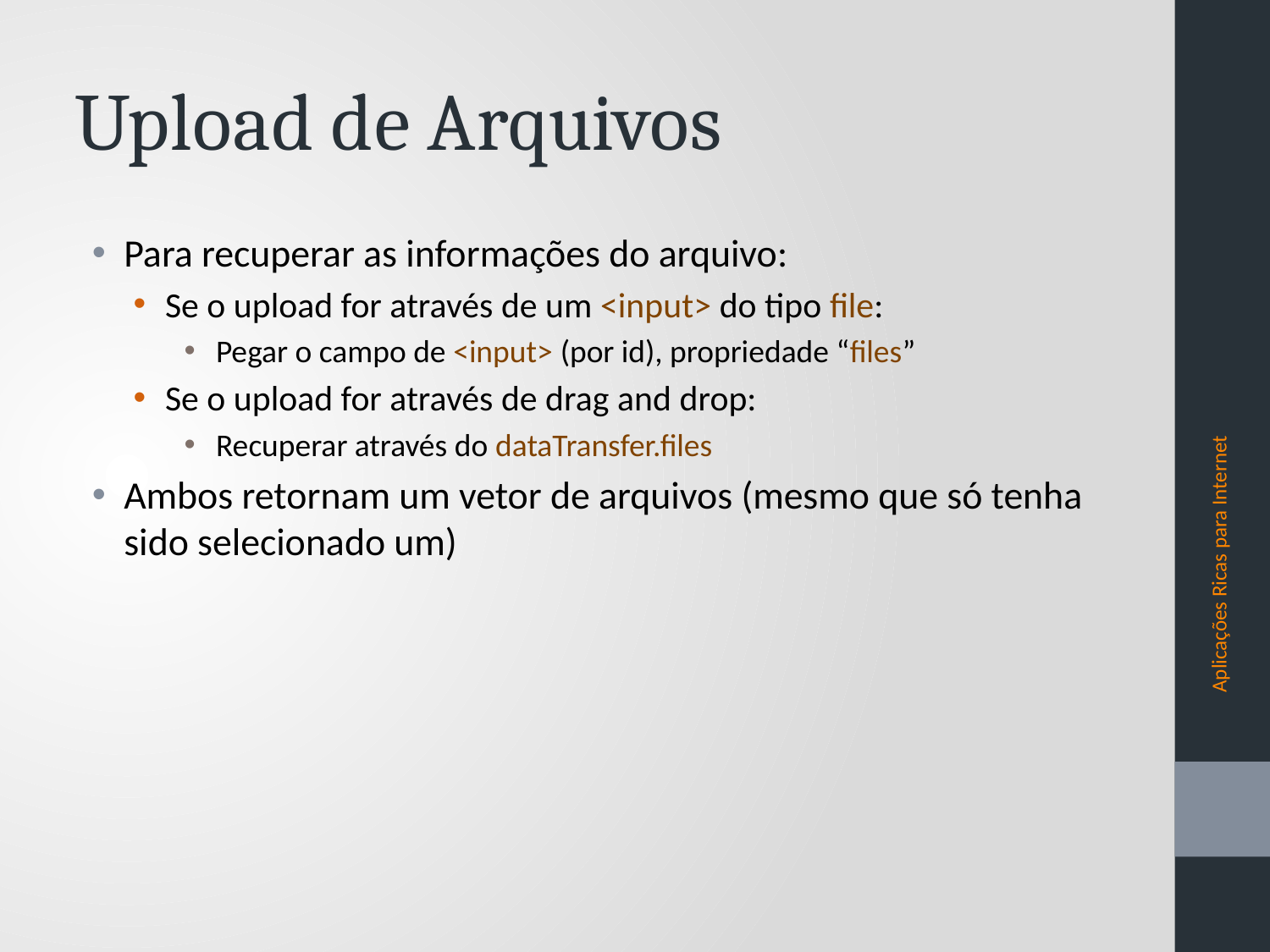

# Upload de Arquivos
Para recuperar as informações do arquivo:
Se o upload for através de um <input> do tipo file:
Pegar o campo de <input> (por id), propriedade “files”
Se o upload for através de drag and drop:
Recuperar através do dataTransfer.files
Ambos retornam um vetor de arquivos (mesmo que só tenha sido selecionado um)
Aplicações Ricas para Internet